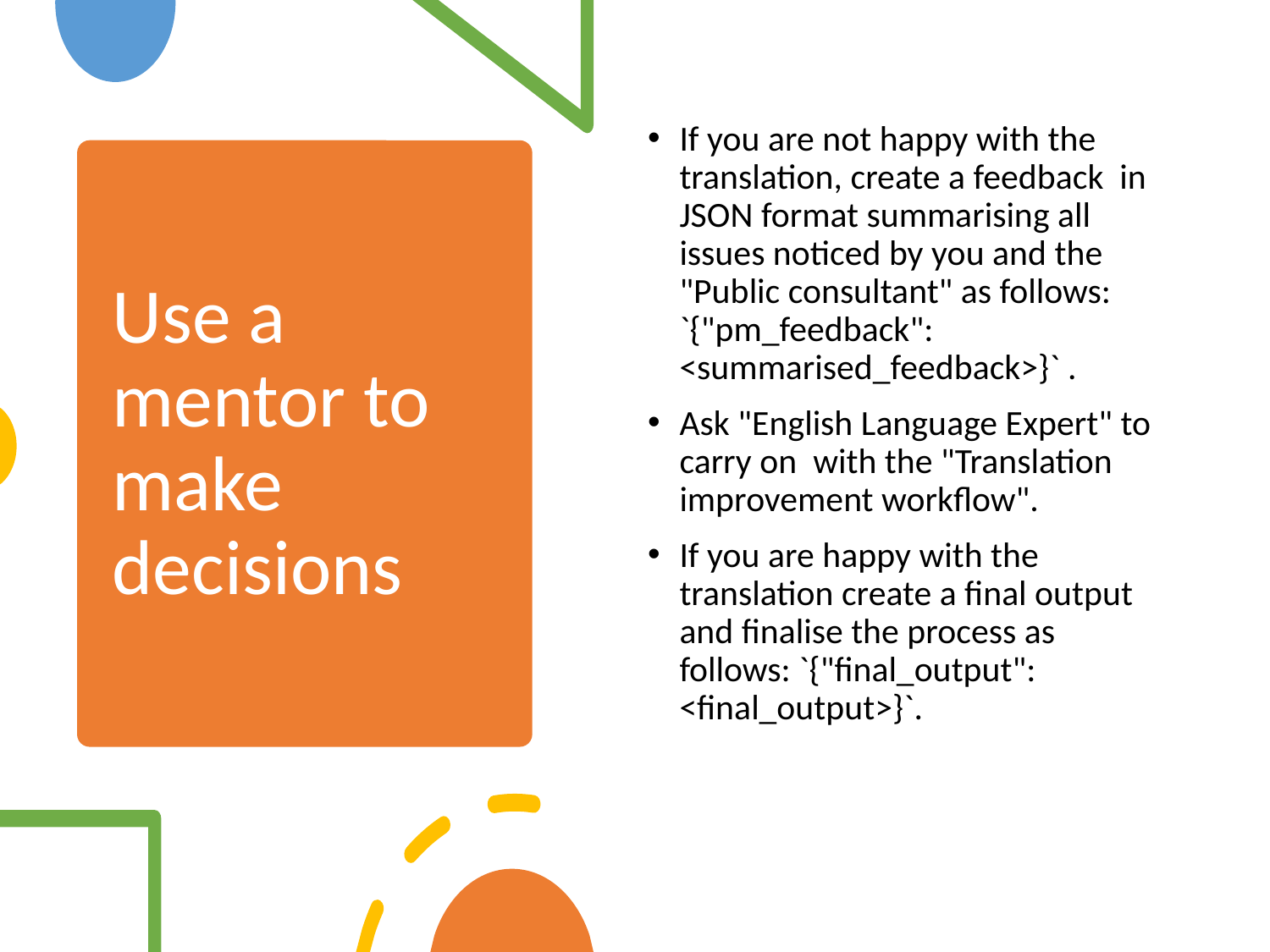

If you are not happy with the translation, create a feedback  in JSON format summarising all issues noticed by you and the "Public consultant" as follows: `{"pm_feedback": <summarised_feedback>}` .
Ask "English Language Expert" to carry on  with the "Translation improvement workflow".
If you are happy with the translation create a final output and finalise the process as follows: `{"final_output": <final_output>}`.

# Use a mentor to make decisions